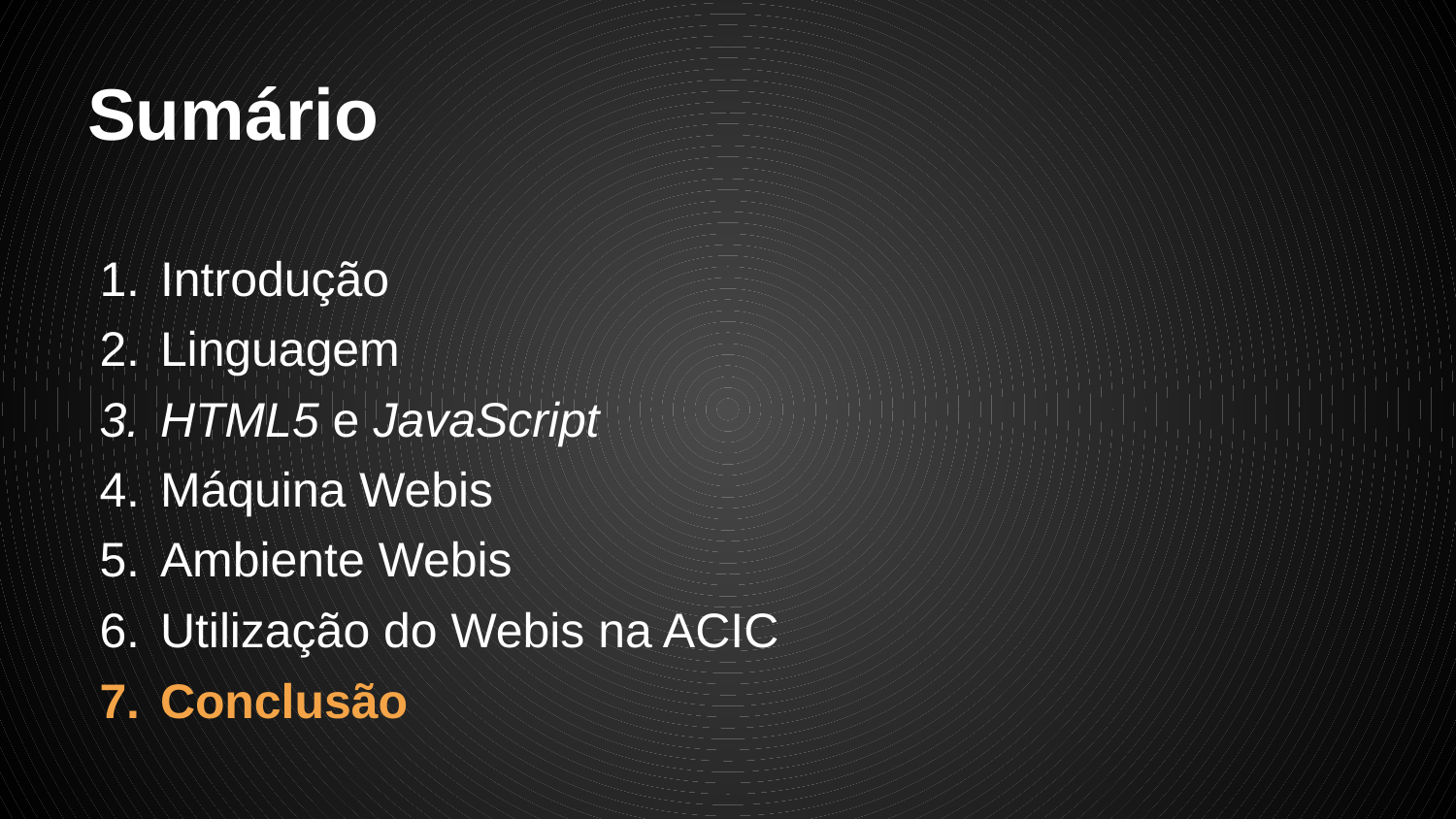

# Sumário
Introdução
Linguagem
HTML5 e JavaScript
Máquina Webis
Ambiente Webis
Utilização do Webis na ACIC
Conclusão